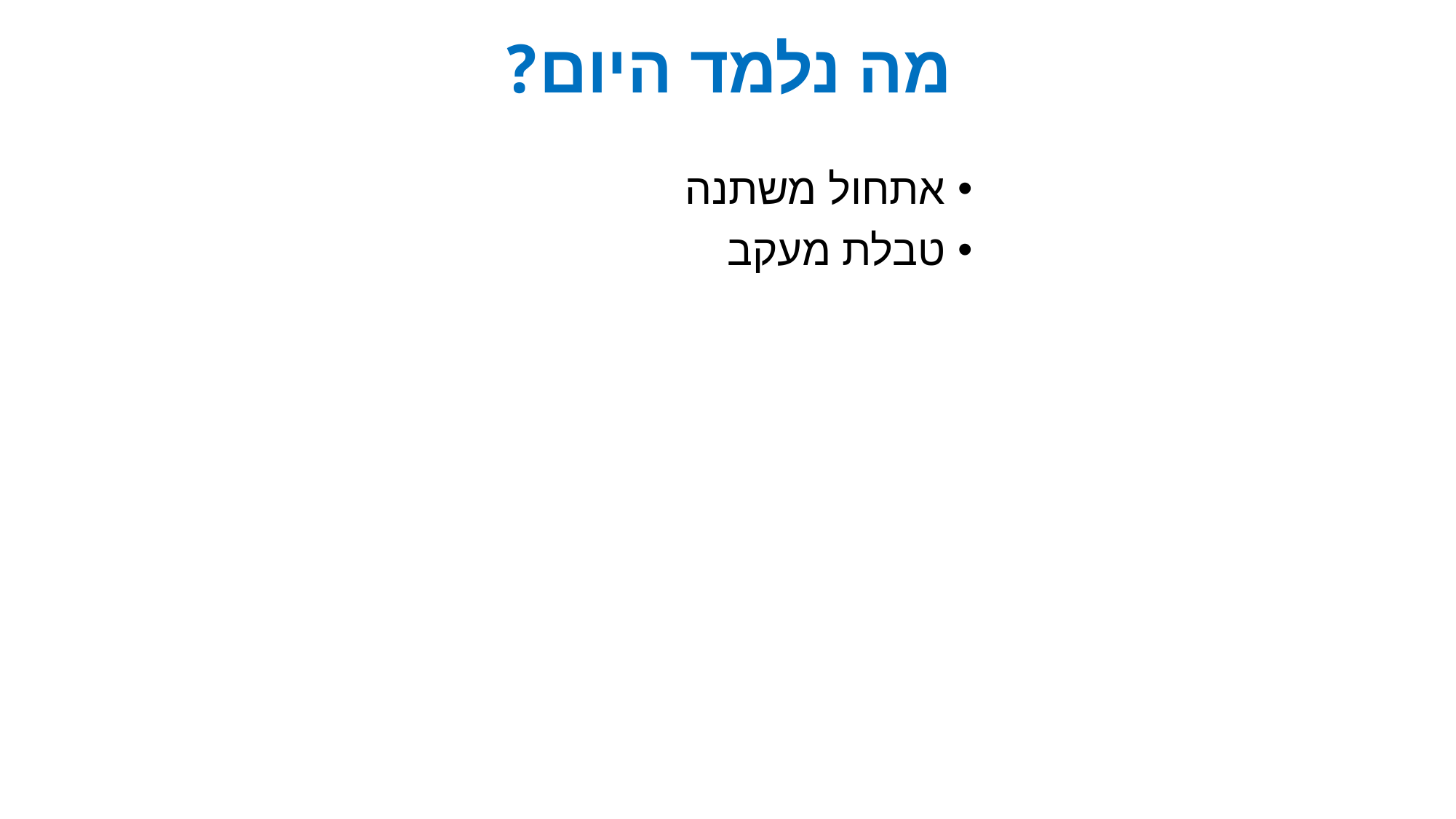

# מה נלמד היום?
אתחול משתנה
טבלת מעקב